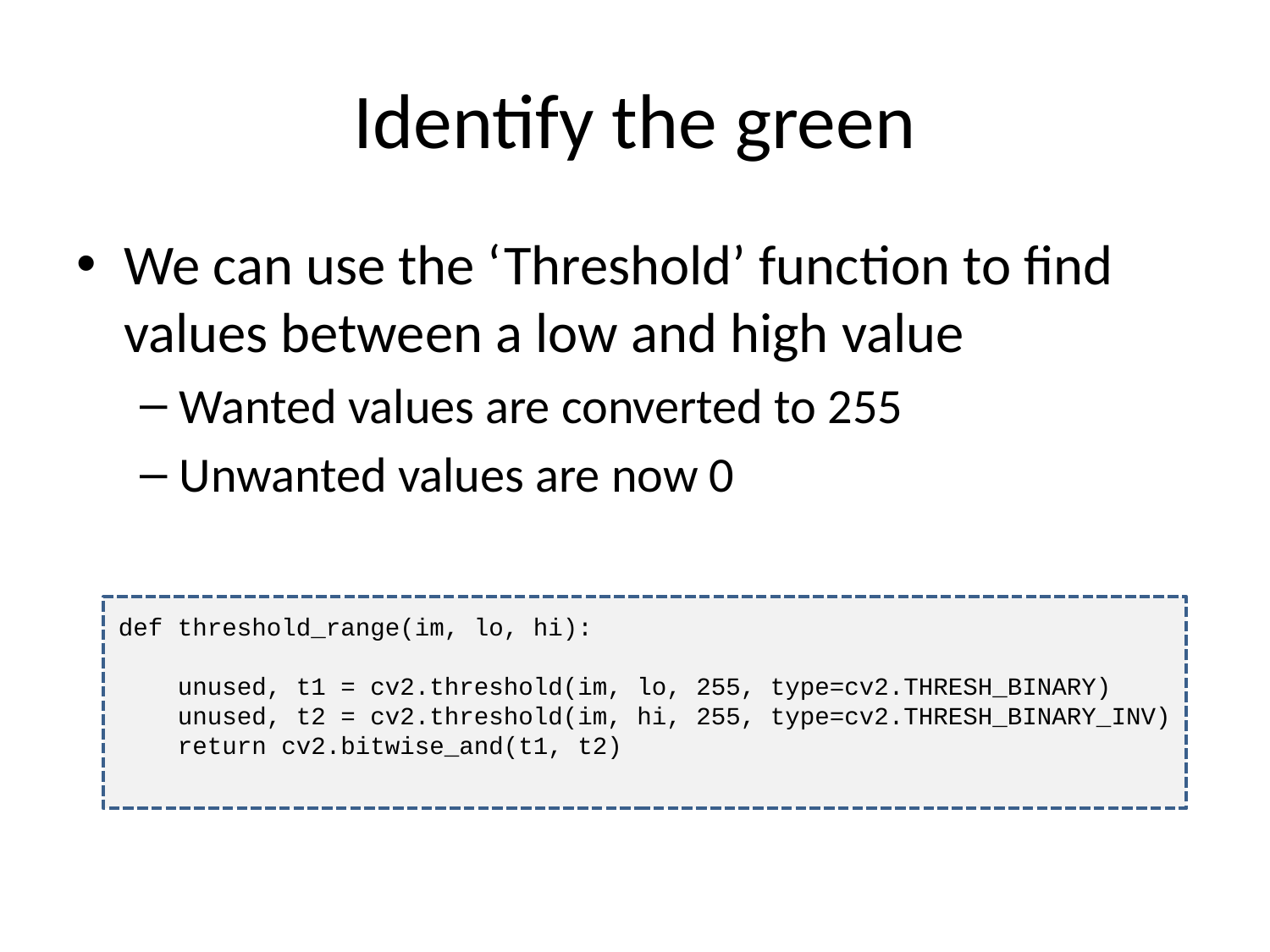

# Identify the green
We can use the ‘Threshold’ function to find values between a low and high value
Wanted values are converted to 255
Unwanted values are now 0

def threshold_range(im, lo, hi):

    unused, t1 = cv2.threshold(im, lo, 255, type=cv2.THRESH_BINARY)
    unused, t2 = cv2.threshold(im, hi, 255, type=cv2.THRESH_BINARY_INV)
    return cv2.bitwise_and(t1, t2)